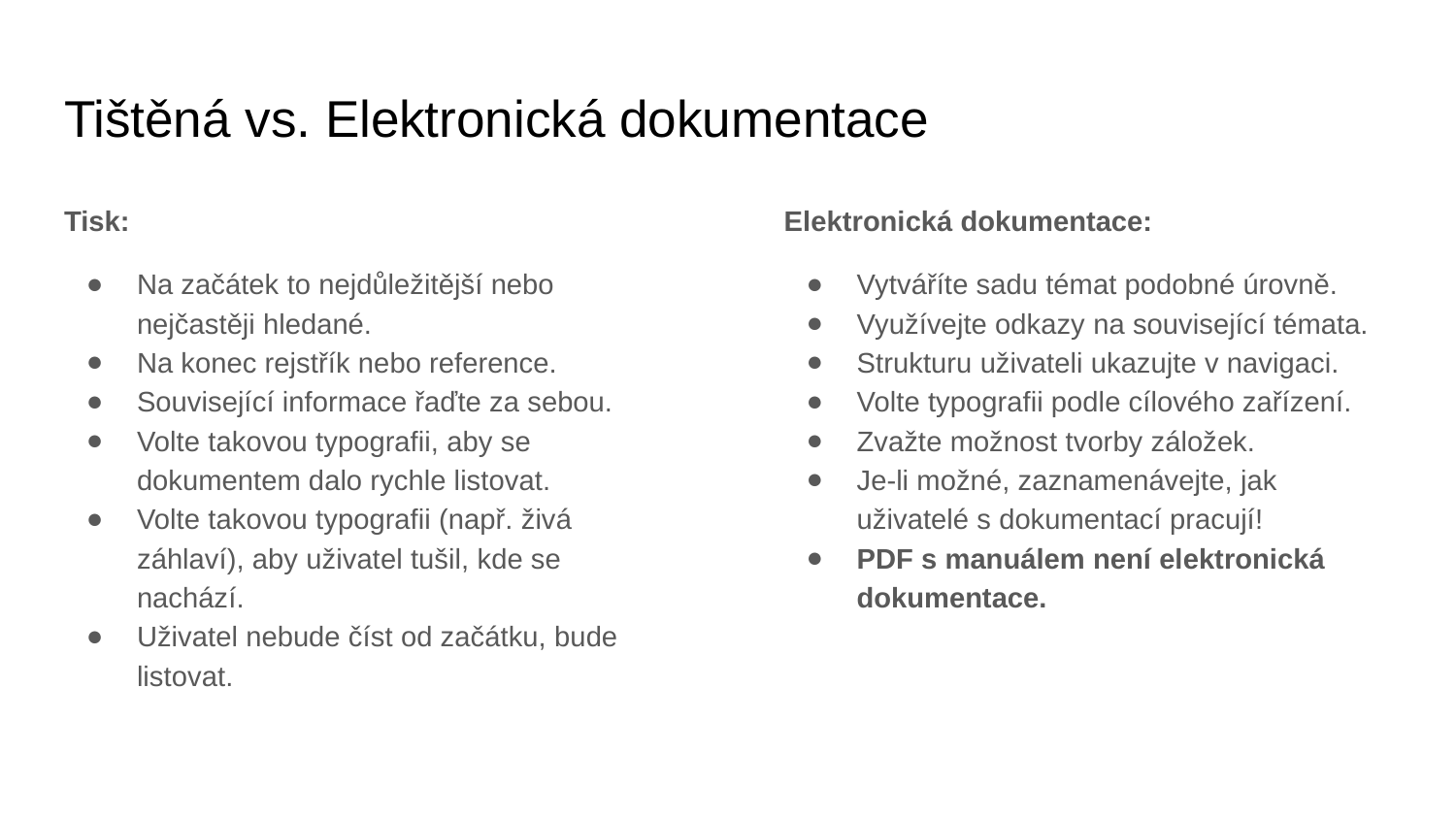

# Tištěná vs. Elektronická dokumentace
Tisk:
Na začátek to nejdůležitější nebo nejčastěji hledané.
Na konec rejstřík nebo reference.
Související informace řaďte za sebou.
Volte takovou typografii, aby se dokumentem dalo rychle listovat.
Volte takovou typografii (např. živá záhlaví), aby uživatel tušil, kde se nachází.
Uživatel nebude číst od začátku, bude listovat.

Elektronická dokumentace:
Vytváříte sadu témat podobné úrovně.
Využívejte odkazy na související témata.
Strukturu uživateli ukazujte v navigaci.
Volte typografii podle cílového zařízení.
Zvažte možnost tvorby záložek.
Je-li možné, zaznamenávejte, jak uživatelé s dokumentací pracují!
PDF s manuálem není elektronická dokumentace.